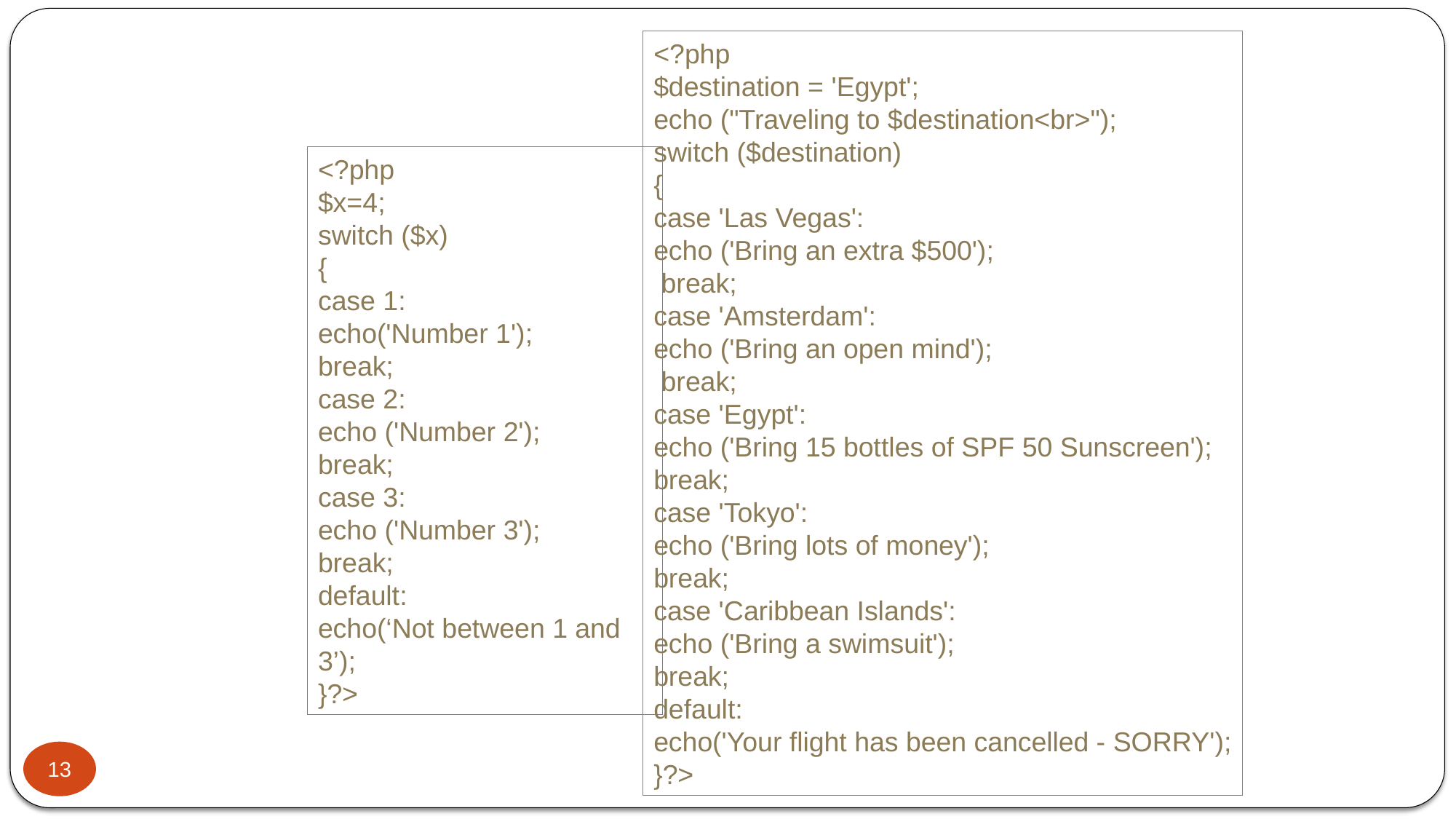

<?php
$destination = 'Egypt';
echo ("Traveling to $destination<br>");
switch ($destination)
{
case 'Las Vegas':
echo ('Bring an extra $500');
 break;
case 'Amsterdam':
echo ('Bring an open mind');
 break;
case 'Egypt':
echo ('Bring 15 bottles of SPF 50 Sunscreen');
break;
case 'Tokyo':
echo ('Bring lots of money');
break;
case 'Caribbean Islands':
echo ('Bring a swimsuit');
break;
default:
echo('Your flight has been cancelled - SORRY');
}?>
<?php
$x=4;
switch ($x)
{
case 1:
echo('Number 1');
break;
case 2:
echo ('Number 2');
break;
case 3:
echo ('Number 3');
break;
default:
echo(‘Not between 1 and 3’);
}?>
13